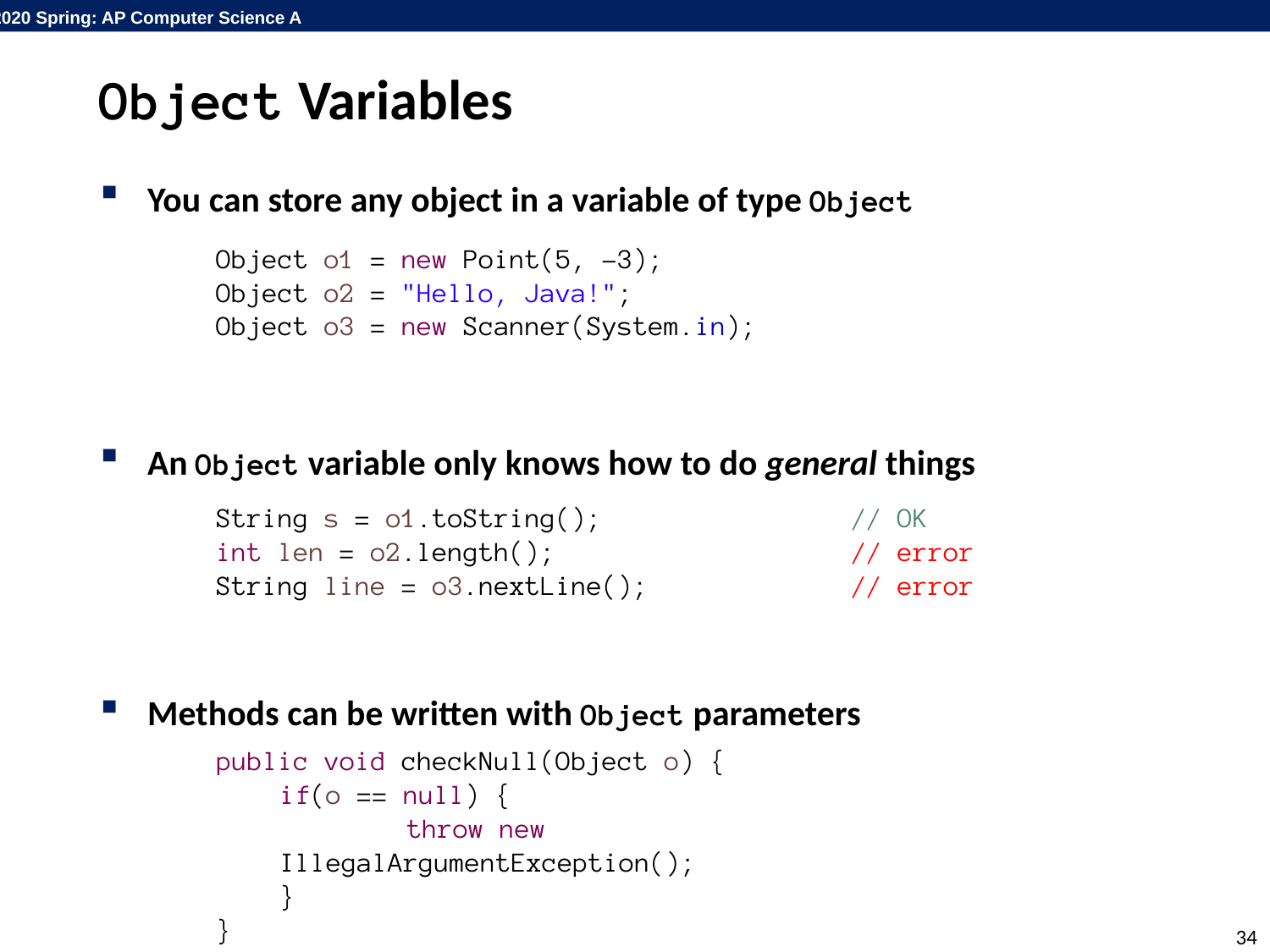

# Object Variables
You can store any object in a variable of type Object

An Object variable only knows how to do general things

Methods can be written with Object parameters

Object o1 = new Point(5, -3);
Object o2 = "Hello, Java!";
Object o3 = new Scanner(System.in);
String s = o1.toString();		// OK
int len = o2.length();			// error
String line = o3.nextLine();		// error
public void checkNull(Object o) {
if(o == null) {
	throw new IllegalArgumentException();
}
}
34